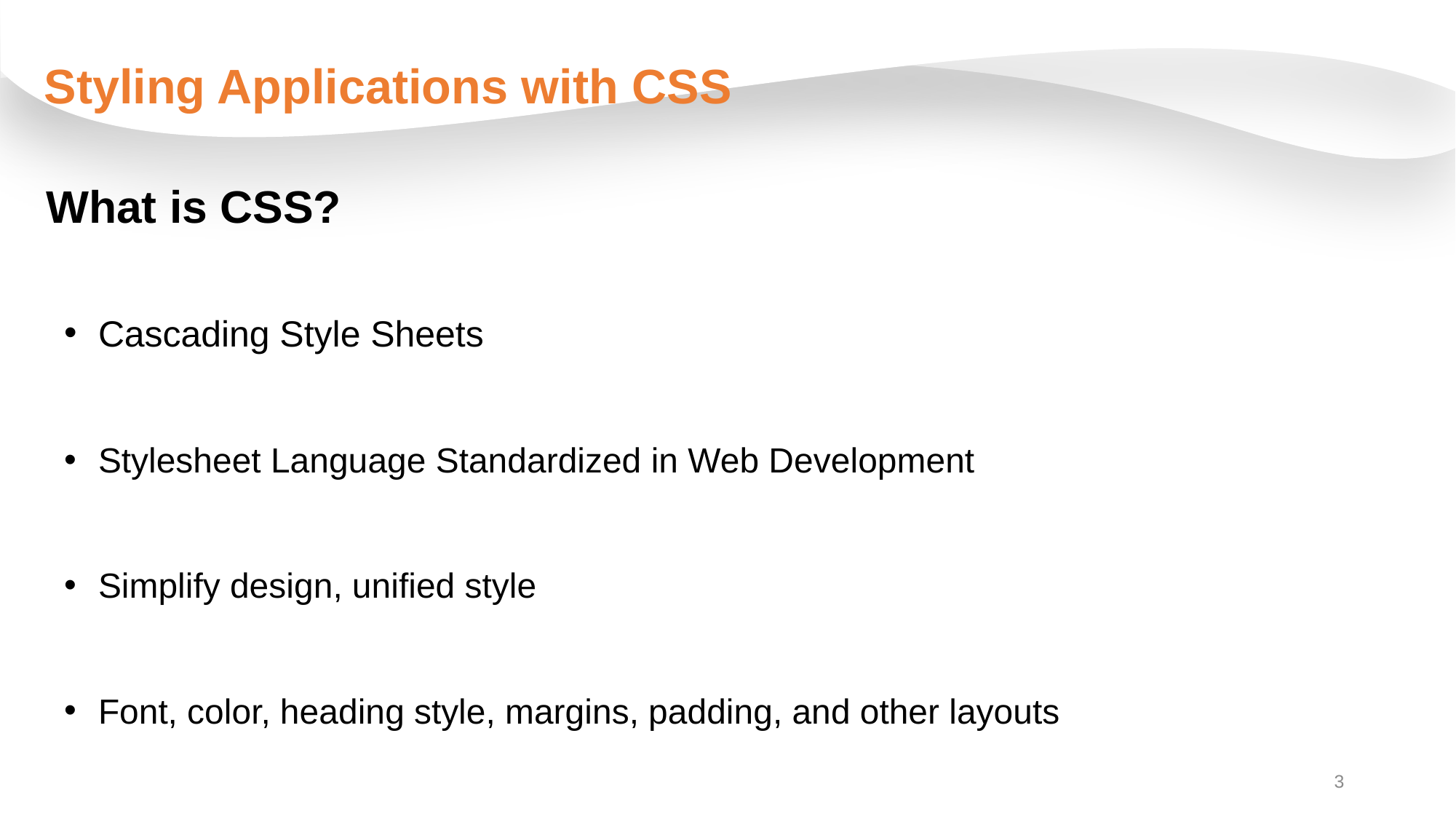

Styling Applications with CSS

 What is CSS?
Cascading Style Sheets

Stylesheet Language Standardized in Web Development

Simplify design, unified style
Font, color, heading style, margins, padding, and other layouts
3